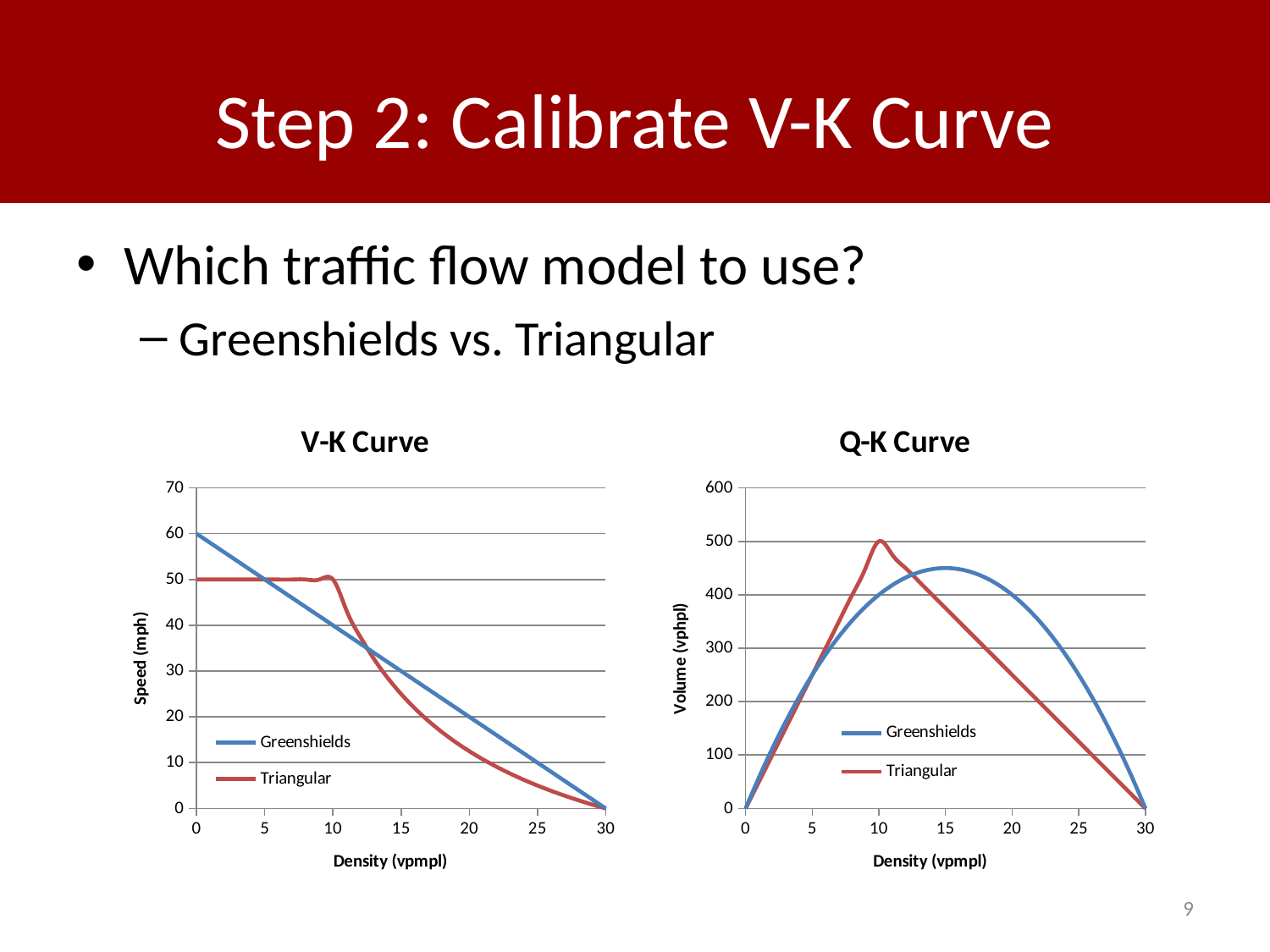

# Step 2: Calibrate V-K Curve
Which traffic flow model to use?
Greenshields vs. Triangular

### Chart: V-K Curve

| Category |  |  |
|---|---|---|

### Chart: Q-K Curve

| Category |  |  |
|---|---|---|
9